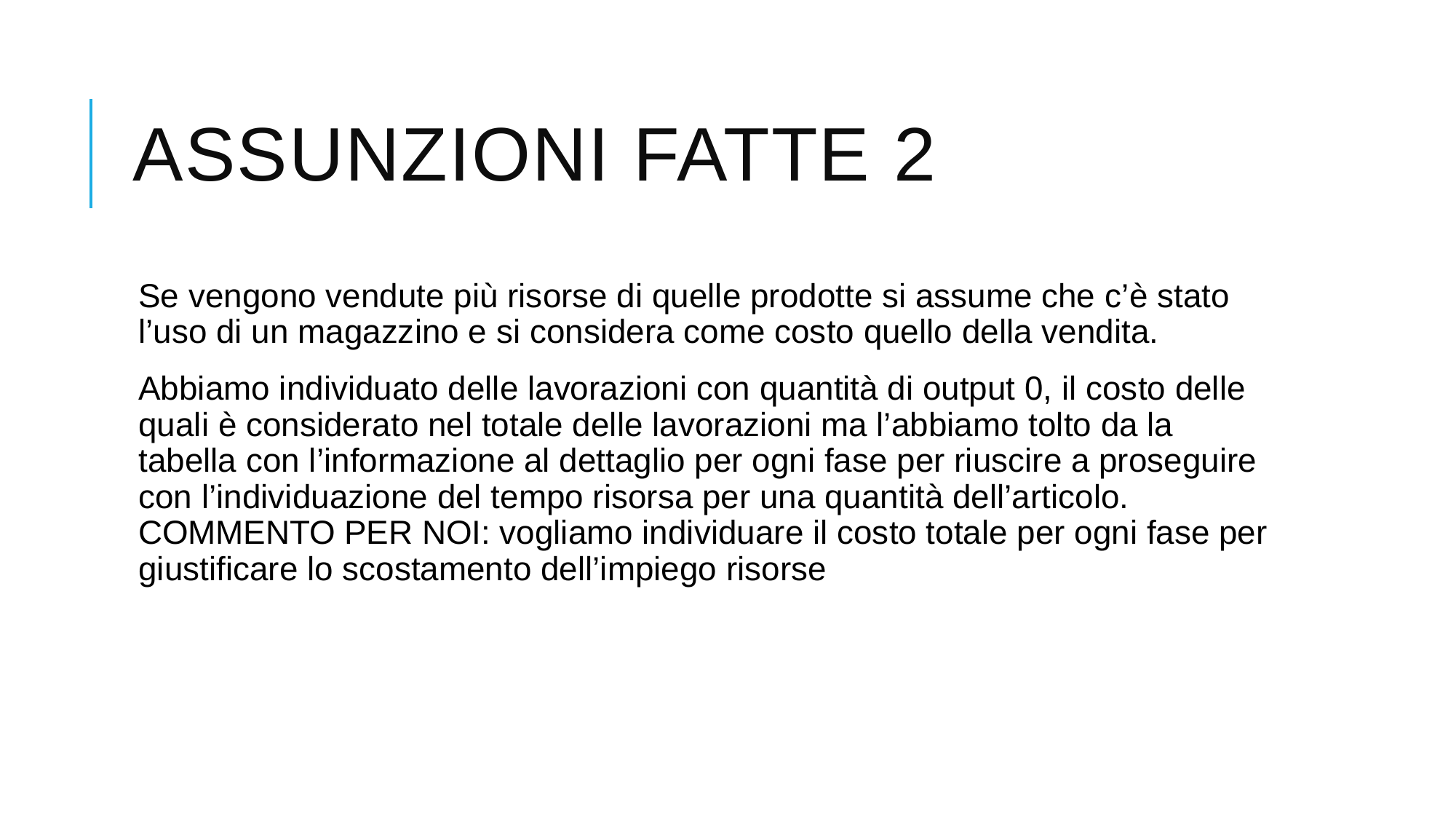

# Assunzioni fatte 2
Se vengono vendute più risorse di quelle prodotte si assume che c’è stato l’uso di un magazzino e si considera come costo quello della vendita.
Abbiamo individuato delle lavorazioni con quantità di output 0, il costo delle quali è considerato nel totale delle lavorazioni ma l’abbiamo tolto da la tabella con l’informazione al dettaglio per ogni fase per riuscire a proseguire con l’individuazione del tempo risorsa per una quantità dell’articolo. COMMENTO PER NOI: vogliamo individuare il costo totale per ogni fase per giustificare lo scostamento dell’impiego risorse